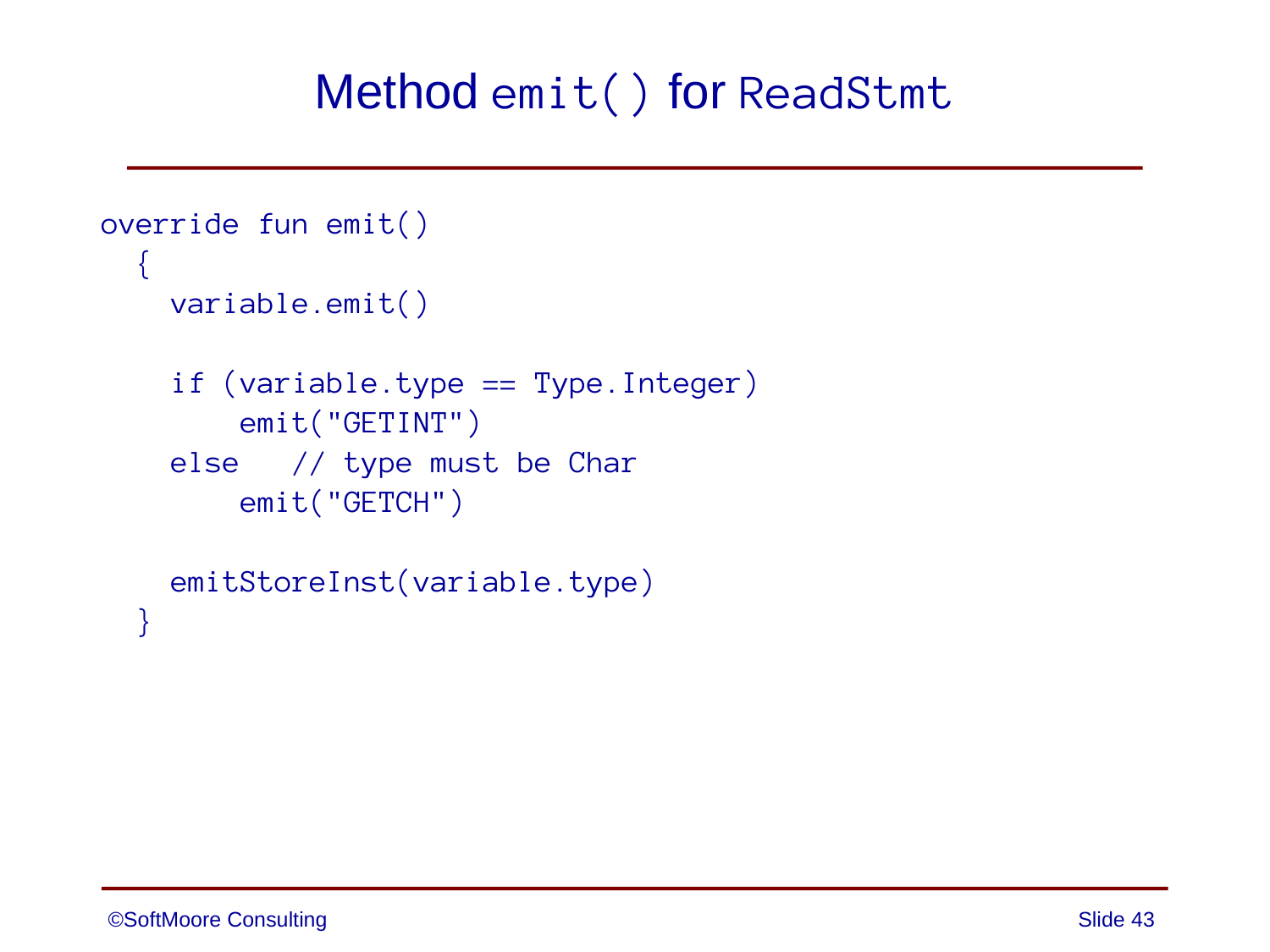

# Method emit() for ReadStmt
override fun emit()
  {
    variable.emit()

    if (variable.type == Type.Integer)
        emit("GETINT")
    else   // type must be Char
        emit("GETCH")

    emitStoreInst(variable.type)
  }
©SoftMoore Consulting
Slide 43